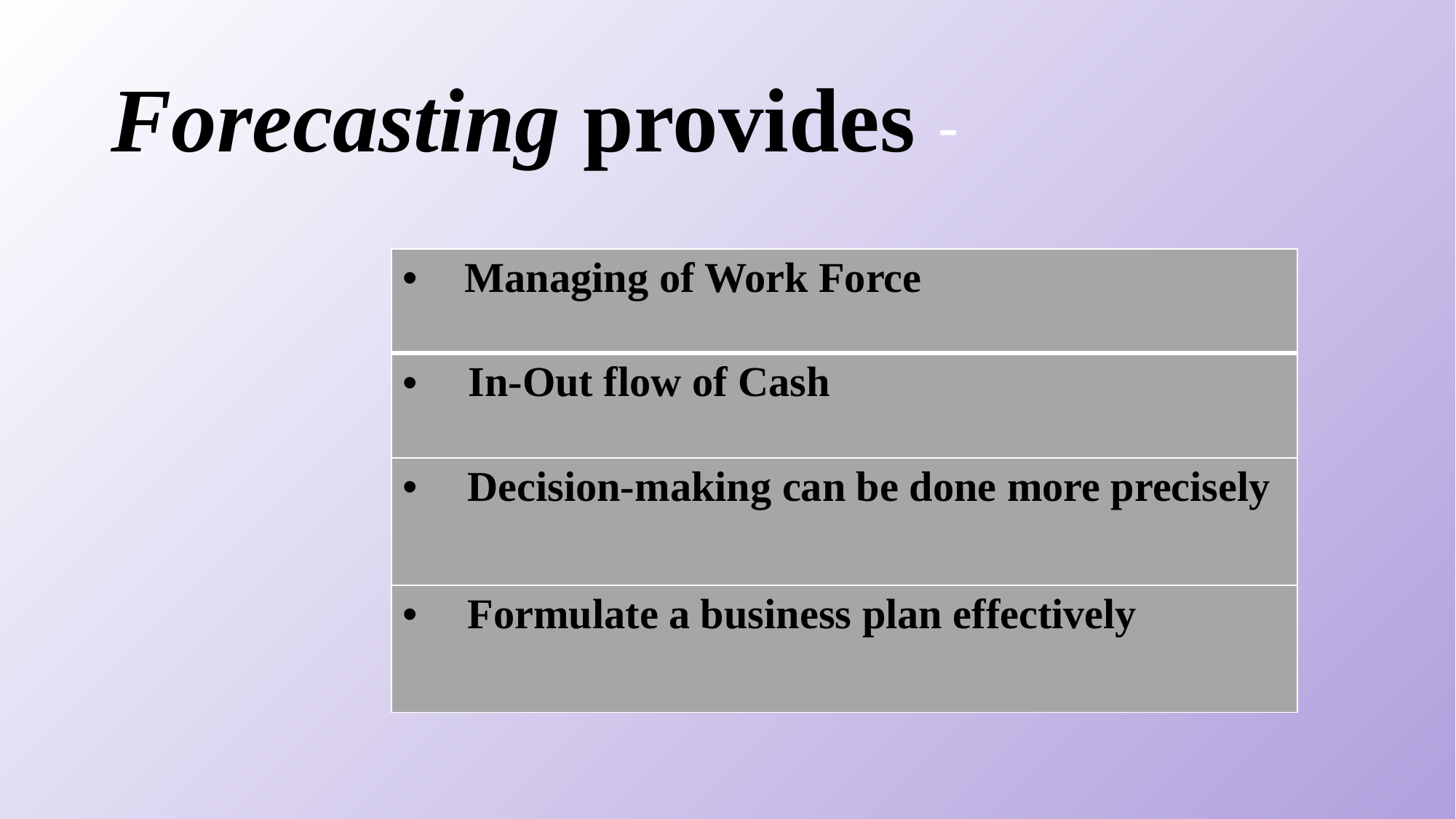

# Forecasting provides -
| Managing of Work Force |
| --- |
| In-Out flow of Cash |
| Decision-making can be done more precisely |
| Formulate a business plan effectively |